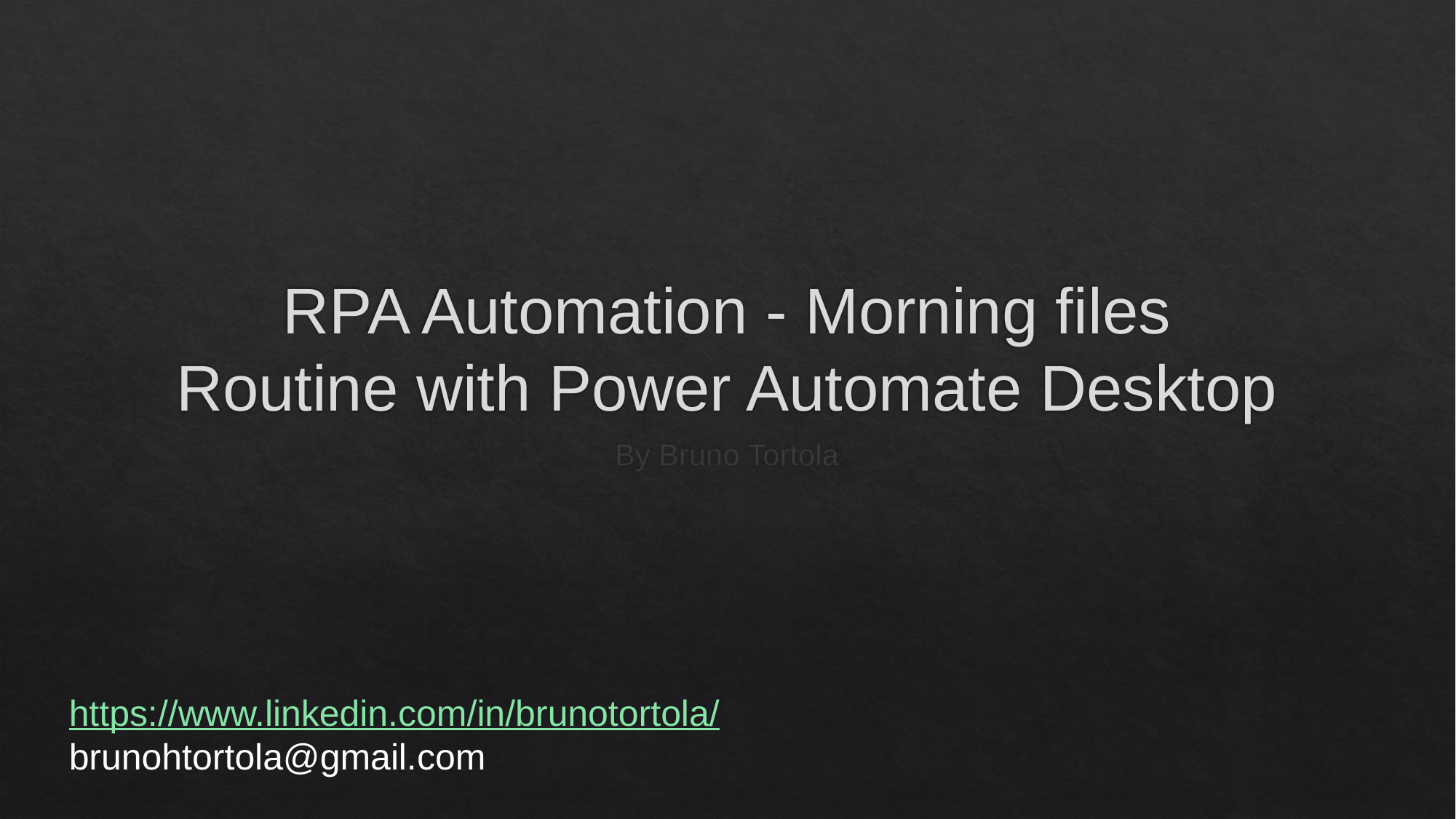

# RPA Automation - Morning files Routine with Power Automate Desktop
By Bruno Tortola
https://www.linkedin.com/in/brunotortola/
brunohtortola@gmail.com